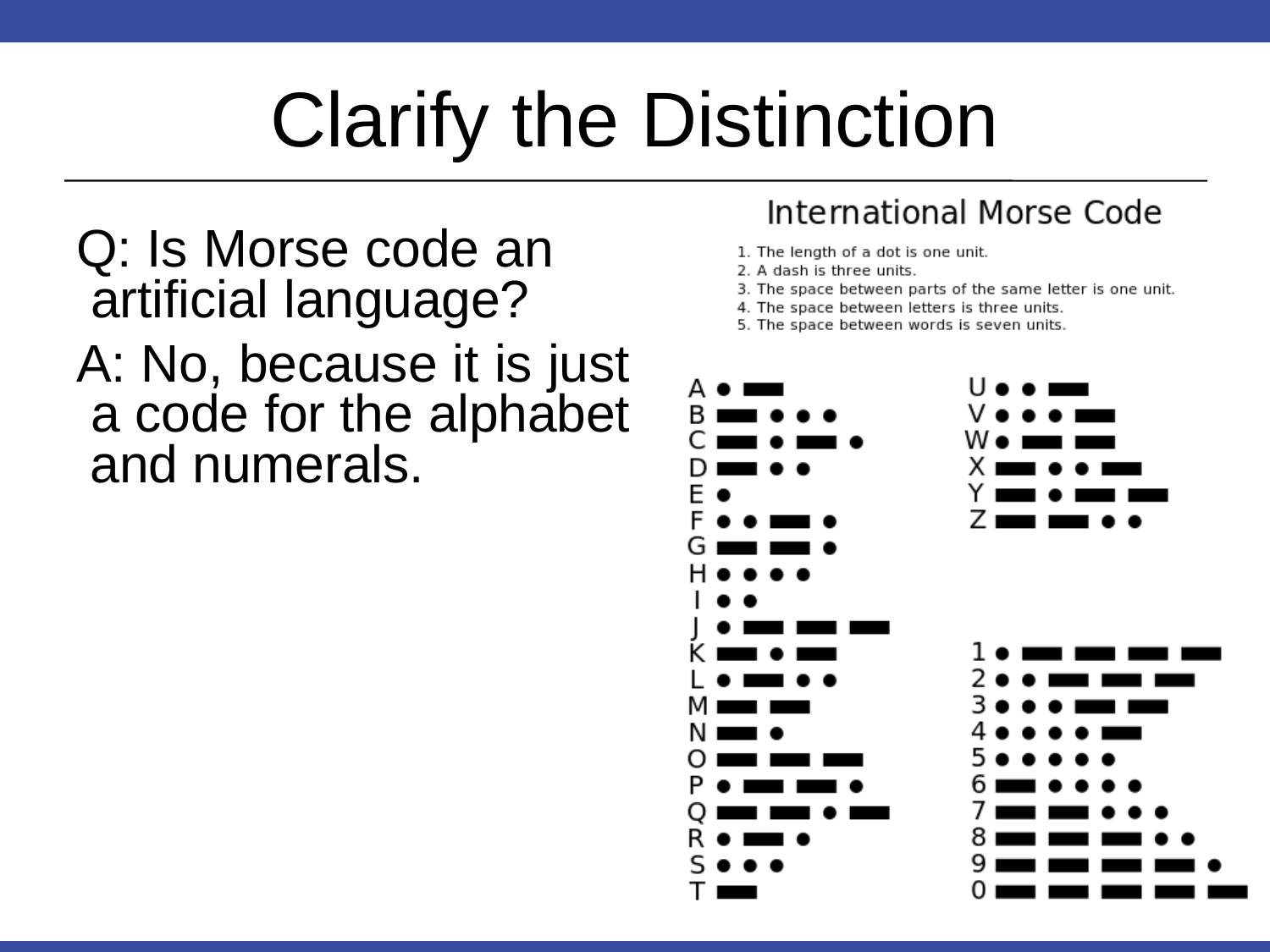

# Clarify the Distinction

Q: Is Morse code an  artificial language?
A: No, because it is just  a code for the alphabet  and numerals.